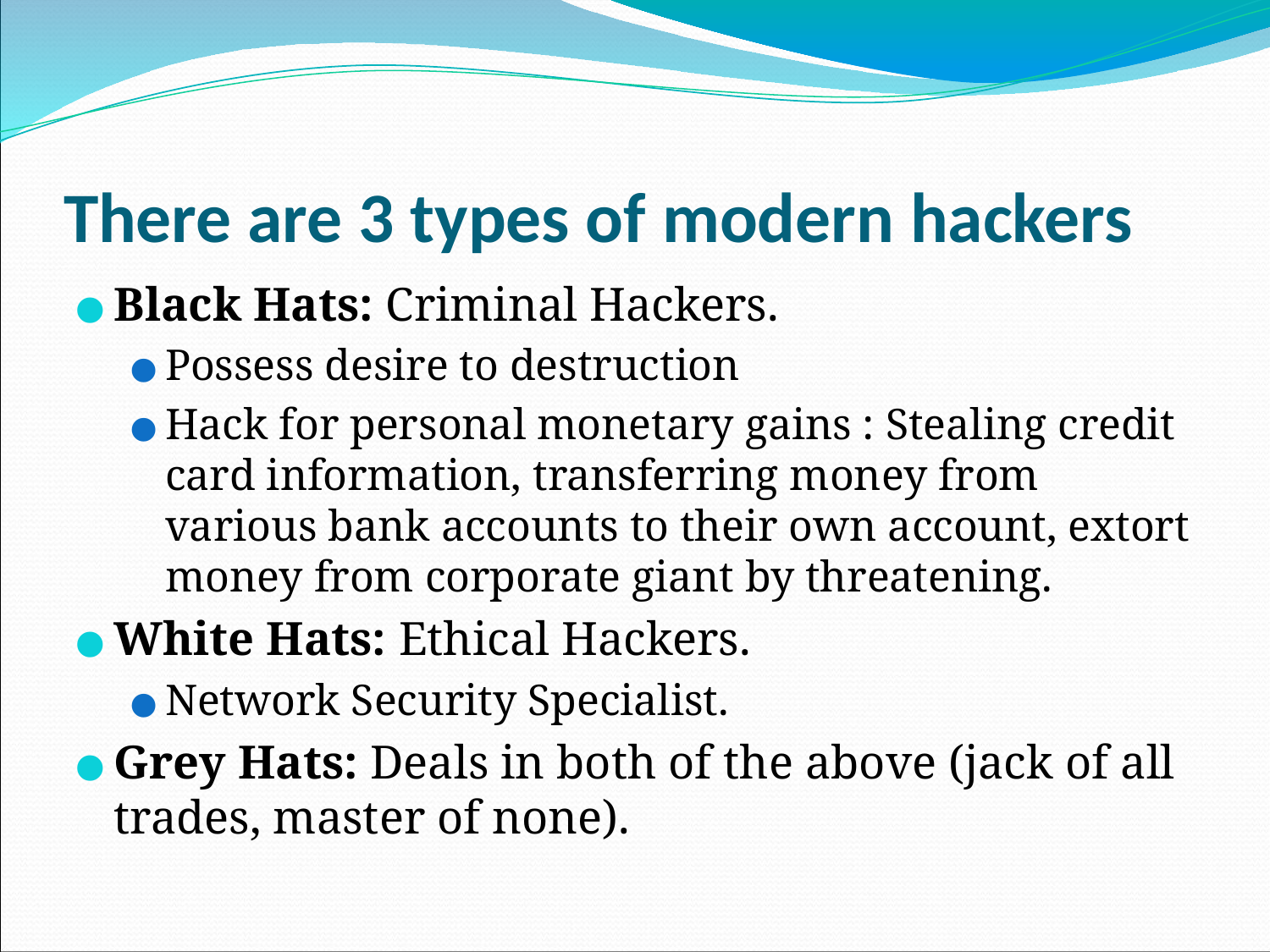

# There are 3 types of modern hackers
Black Hats: Criminal Hackers.
Possess desire to destruction
Hack for personal monetary gains : Stealing credit card information, transferring money from various bank accounts to their own account, extort money from corporate giant by threatening.
White Hats: Ethical Hackers.
Network Security Specialist.
Grey Hats: Deals in both of the above (jack of all trades, master of none).